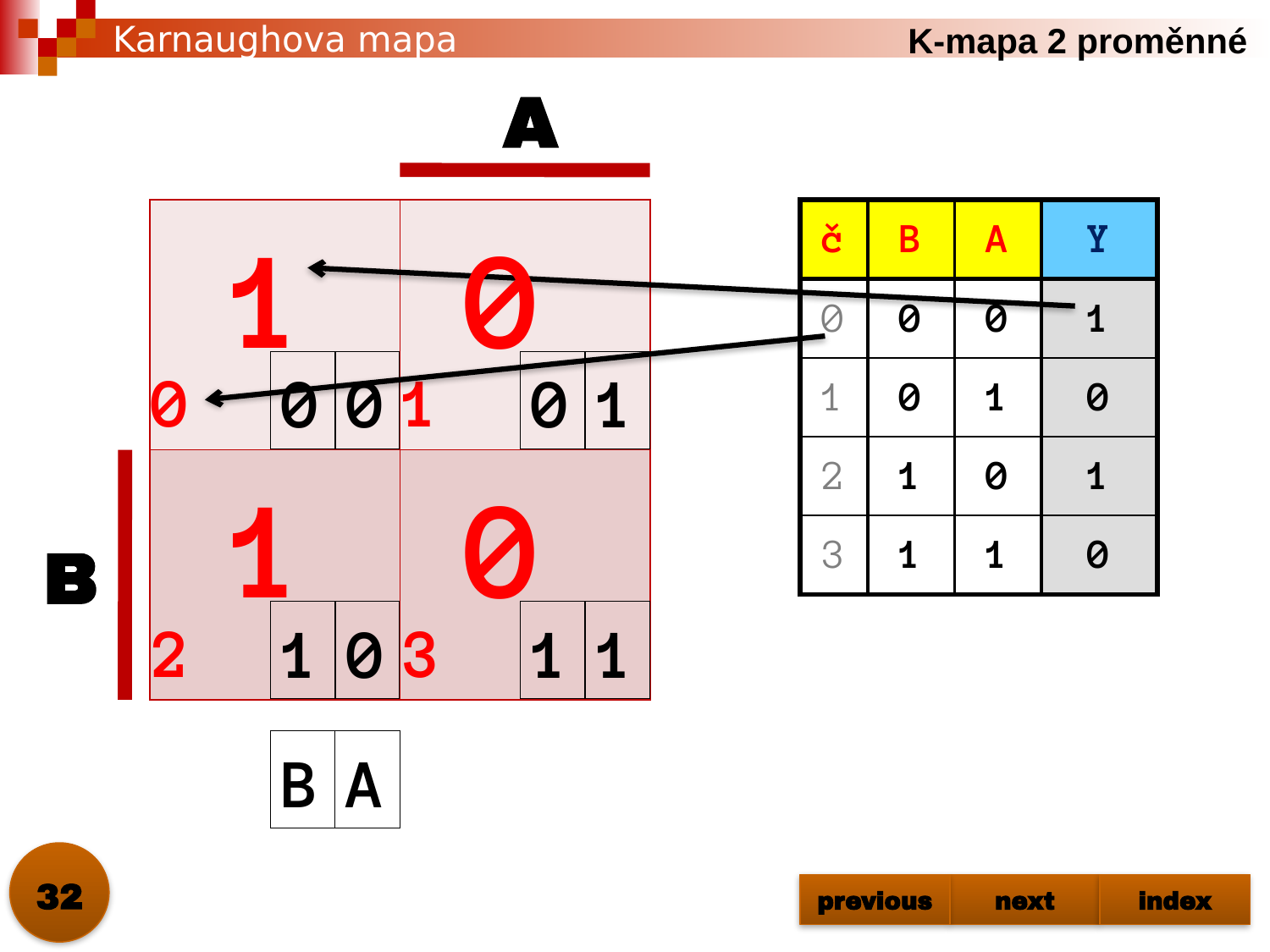

K-mapa 2 proměnné
# Karnaughova mapa
A
|  |  |
| --- | --- |
|  |  |
1
0
| č | B | A | Y |
| --- | --- | --- | --- |
| 0 | 0 | 0 | 1 |
| 1 | 0 | 1 | 0 |
| 2 | 1 | 0 | 1 |
| 3 | 1 | 1 | 0 |
0
0
0
1
0
1
1
0
B
2
1
0
3
1
1
B
A

32
previous
next
index